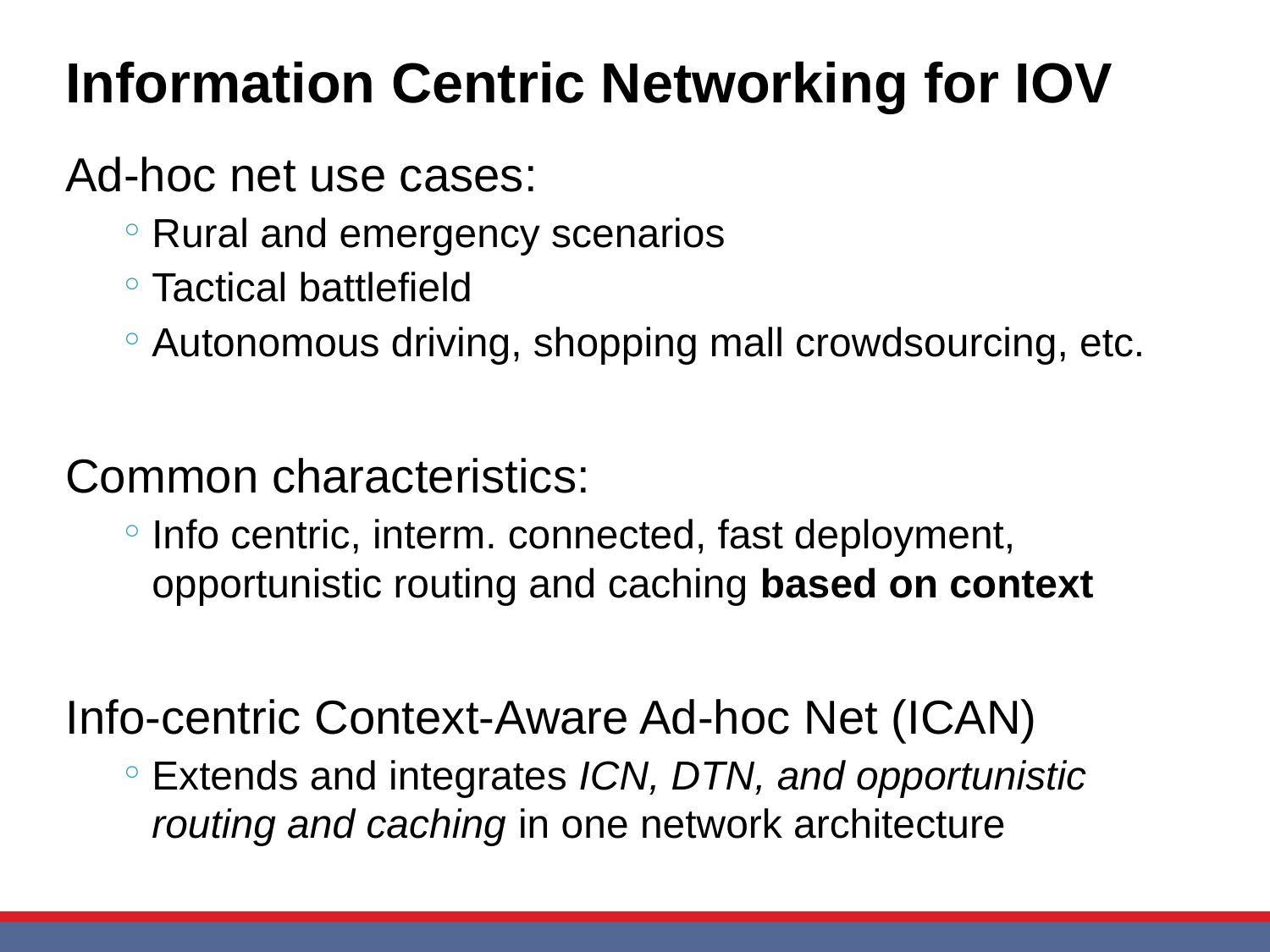

# Information Centric Networking for IOV
Ad-hoc net use cases:
Rural and emergency scenarios
Tactical battlefield
Autonomous driving, shopping mall crowdsourcing, etc.

Common characteristics:
Info centric, interm. connected, fast deployment, opportunistic routing and caching based on context

Info-centric Context-Aware Ad-hoc Net (ICAN)
Extends and integrates ICN, DTN, and opportunistic routing and caching in one network architecture